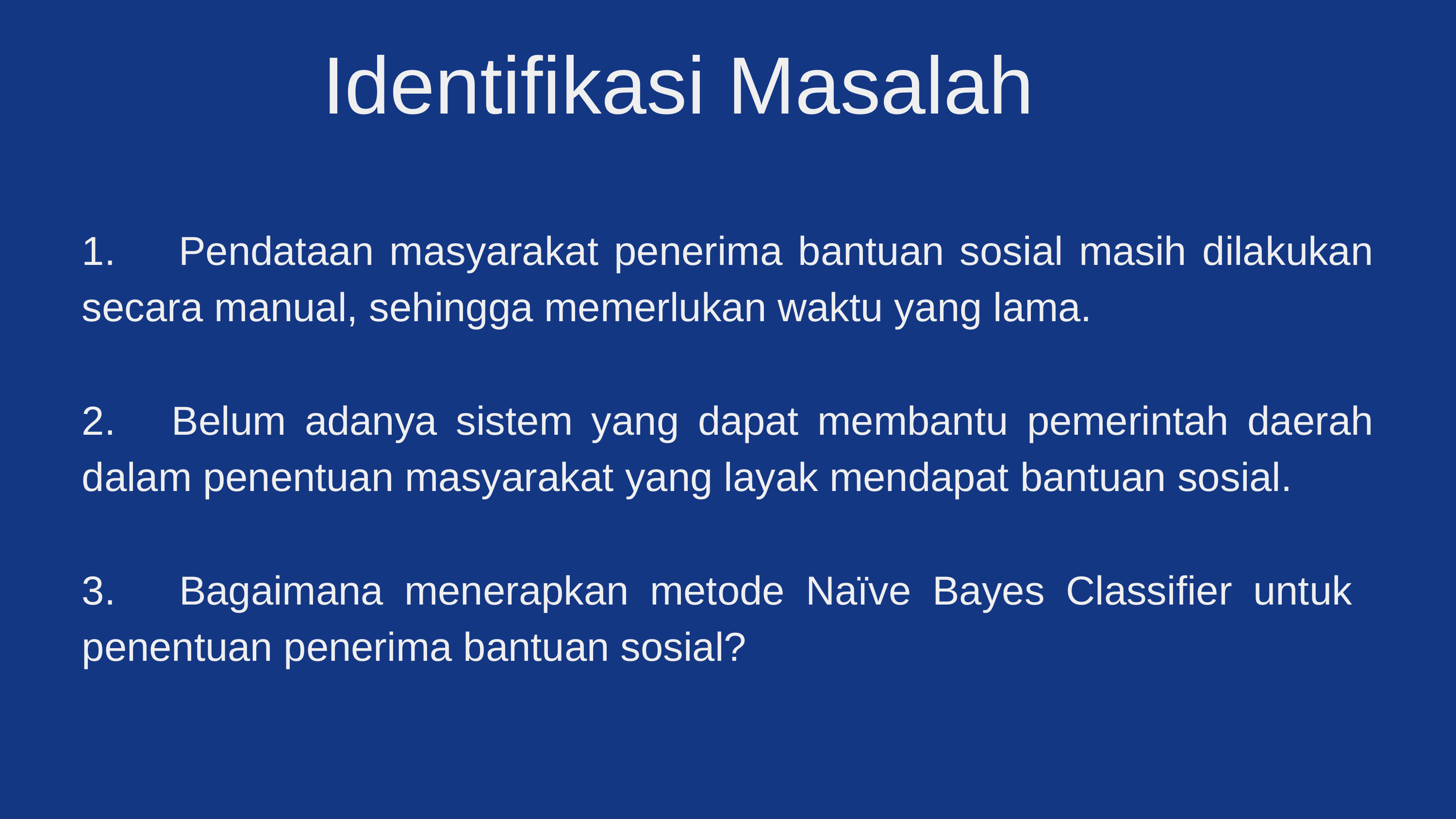

Identifikasi Masalah
1.    Pendataan masyarakat penerima bantuan sosial masih dilakukan secara manual, sehingga memerlukan waktu yang lama.

2.   Belum adanya sistem yang dapat membantu pemerintah daerah dalam penentuan masyarakat yang layak mendapat bantuan sosial.

3.   Bagaimana menerapkan metode Naïve Bayes Classifier untuk  penentuan penerima bantuan sosial?